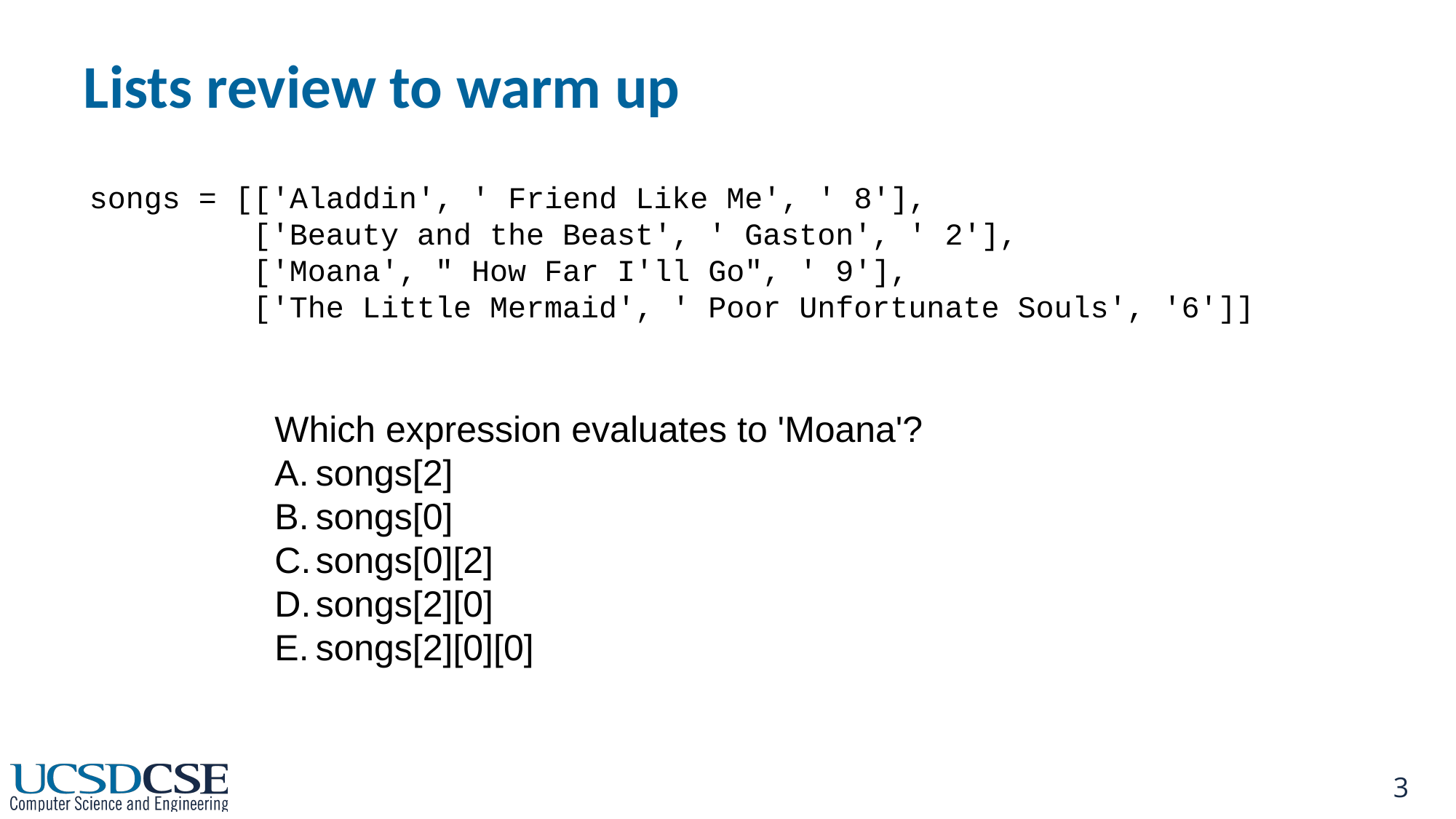

# Lists review to warm up
songs = [['Aladdin', ' Friend Like Me', ' 8'],
         ['Beauty and the Beast', ' Gaston', ' 2'],
         ['Moana', " How Far I'll Go", ' 9'],
         ['The Little Mermaid', ' Poor Unfortunate Souls', '6']]

Which expression evaluates to 'Moana'?
songs[2]
songs[0]
songs[0][2]
songs[2][0]
songs[2][0][0]